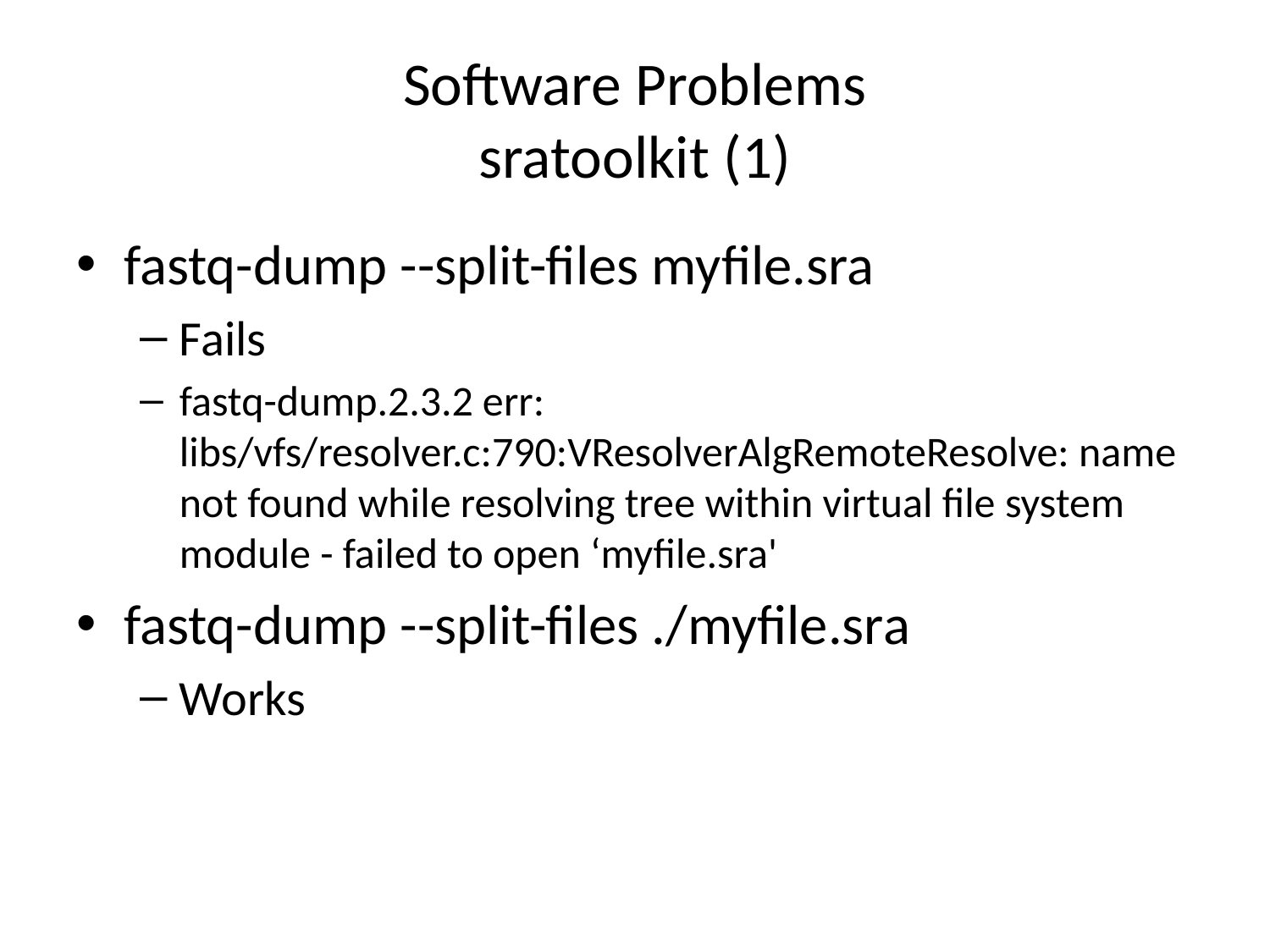

# Software Problems sratoolkit (1)
fastq-dump --split-files myfile.sra
Fails
fastq-dump.2.3.2 err: libs/vfs/resolver.c:790:VResolverAlgRemoteResolve: name not found while resolving tree within virtual file system module - failed to open ‘myfile.sra'
fastq-dump --split-files ./myfile.sra
Works